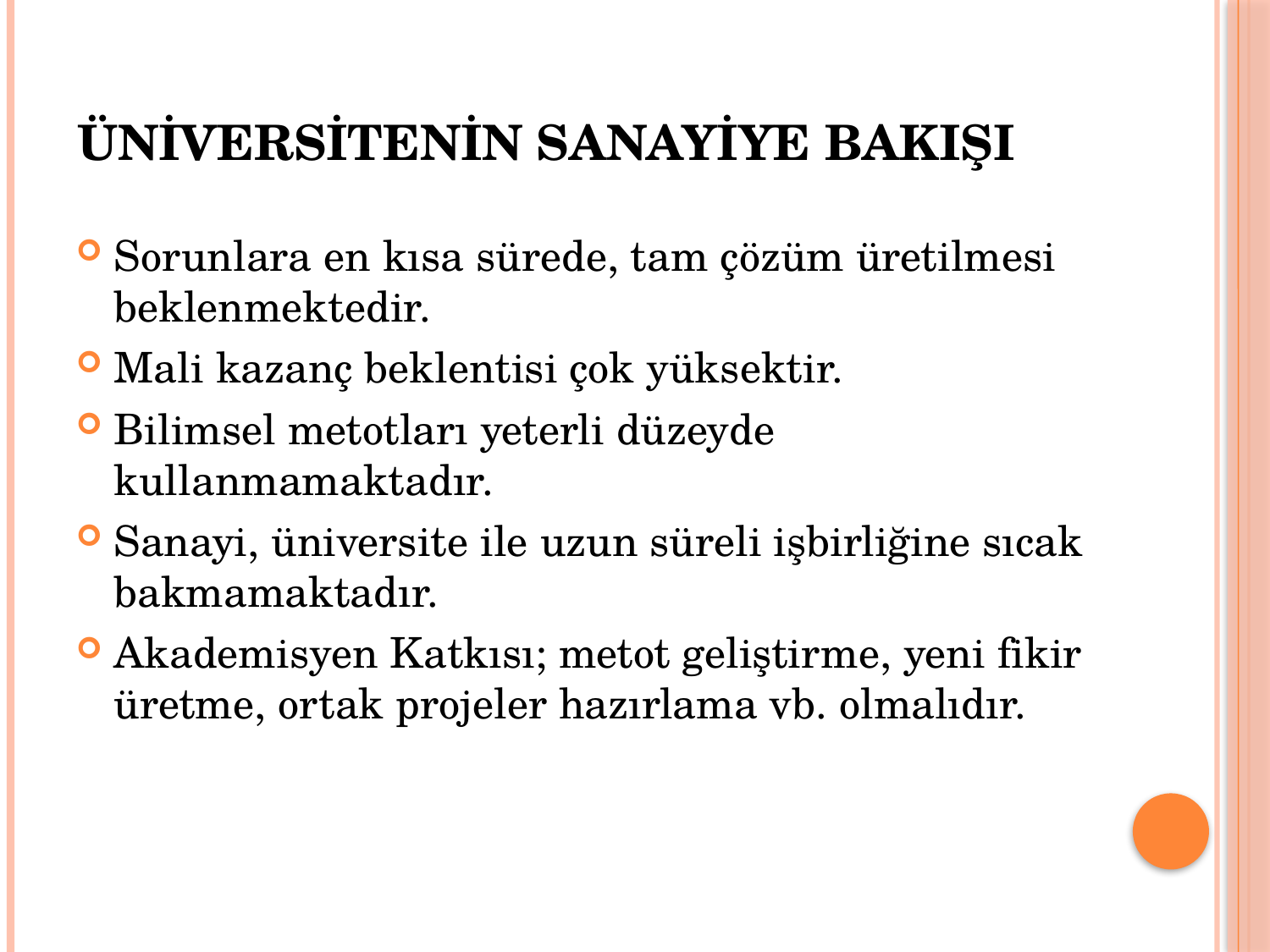

# ÜNİVERSİTENİN SANAYİYE BAKIŞI
Sorunlara en kısa sürede, tam çözüm üretilmesi beklenmektedir.
Mali kazanç beklentisi çok yüksektir.
Bilimsel metotları yeterli düzeyde kullanmamaktadır.
Sanayi, üniversite ile uzun süreli işbirliğine sıcak bakmamaktadır.
Akademisyen Katkısı; metot geliştirme, yeni fikir üretme, ortak projeler hazırlama vb. olmalıdır.